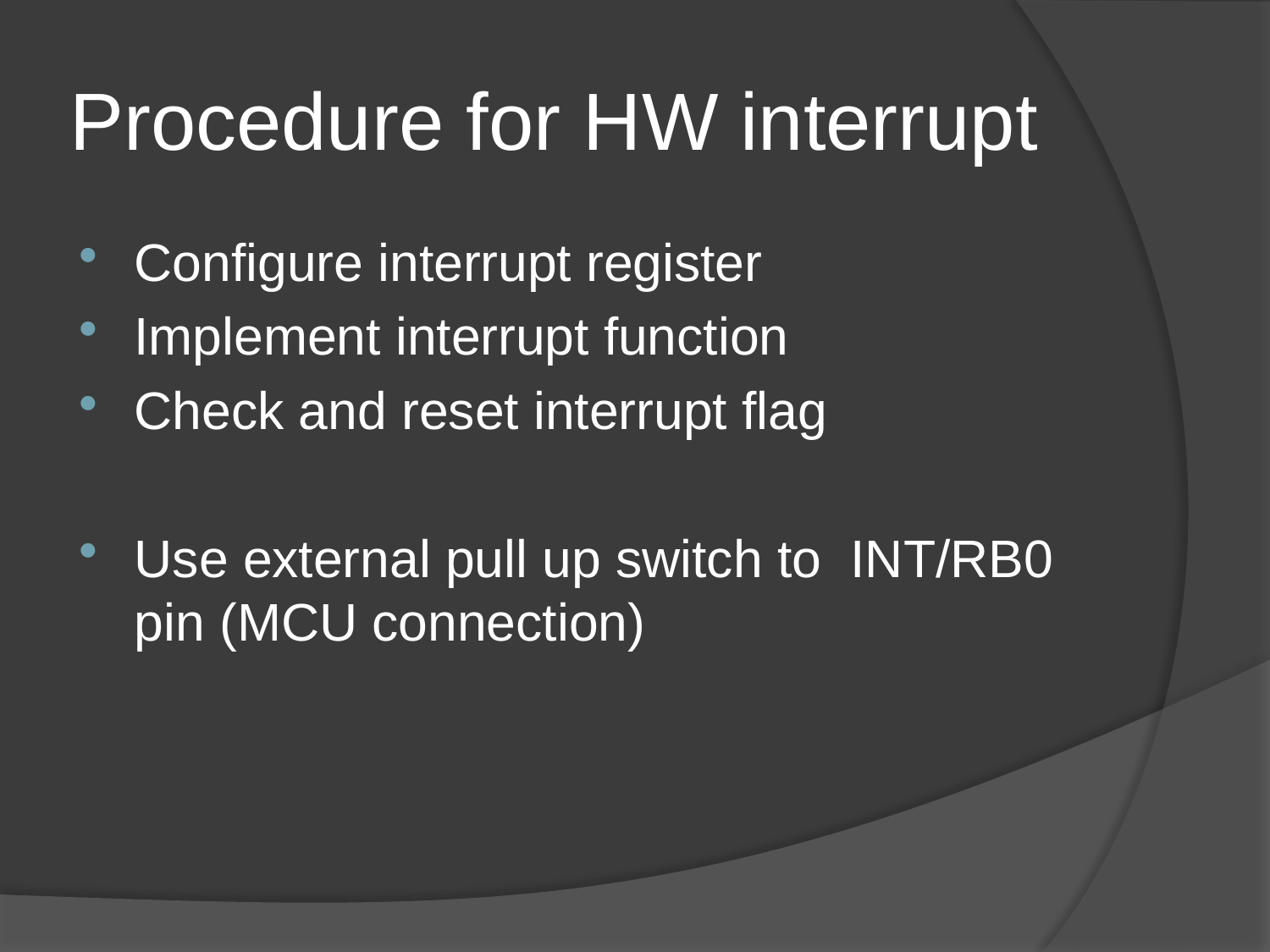

# Procedure for HW interrupt
Configure interrupt register
Implement interrupt function
Check and reset interrupt flag

Use external pull up switch to  INT/RB0 pin (MCU connection)